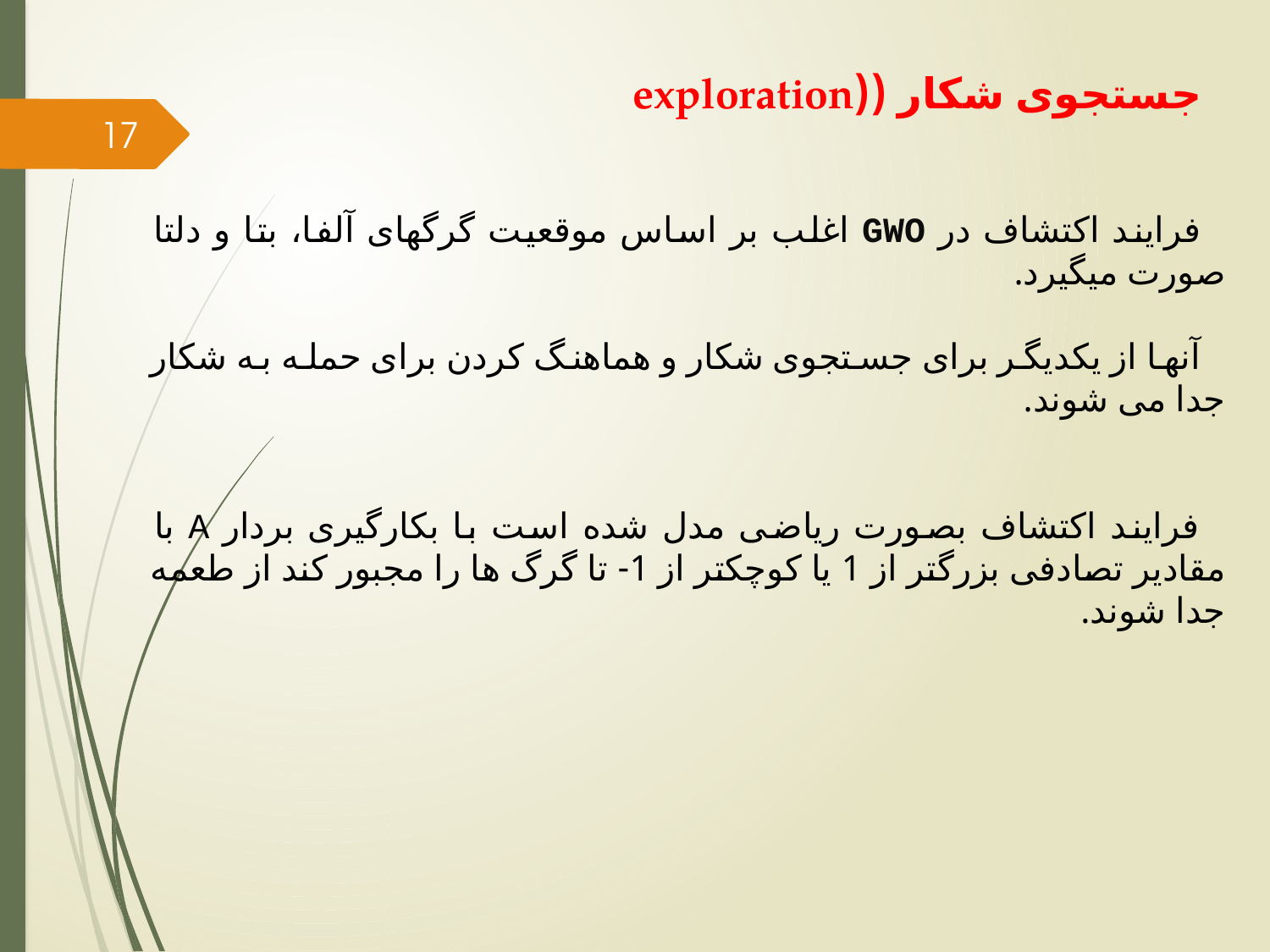

# جستجوی شکار ((exploration
17
  فرایند اکتشاف در GWO اغلب بر اساس موقعیت گرگهای آلفا، بتا و دلتا صورت میگیرد.

  آنها از یکدیگر برای جستجوی شکار و هماهنگ کردن برای حمله به شکار جدا می شوند.

  فرایند اکتشاف بصورت ریاضی مدل شده است با بکارگیری بردار A با مقادیر تصادفی بزرگتر از 1 یا کوچکتر از 1- تا گرگ ها را مجبور کند از طعمه جدا شوند.